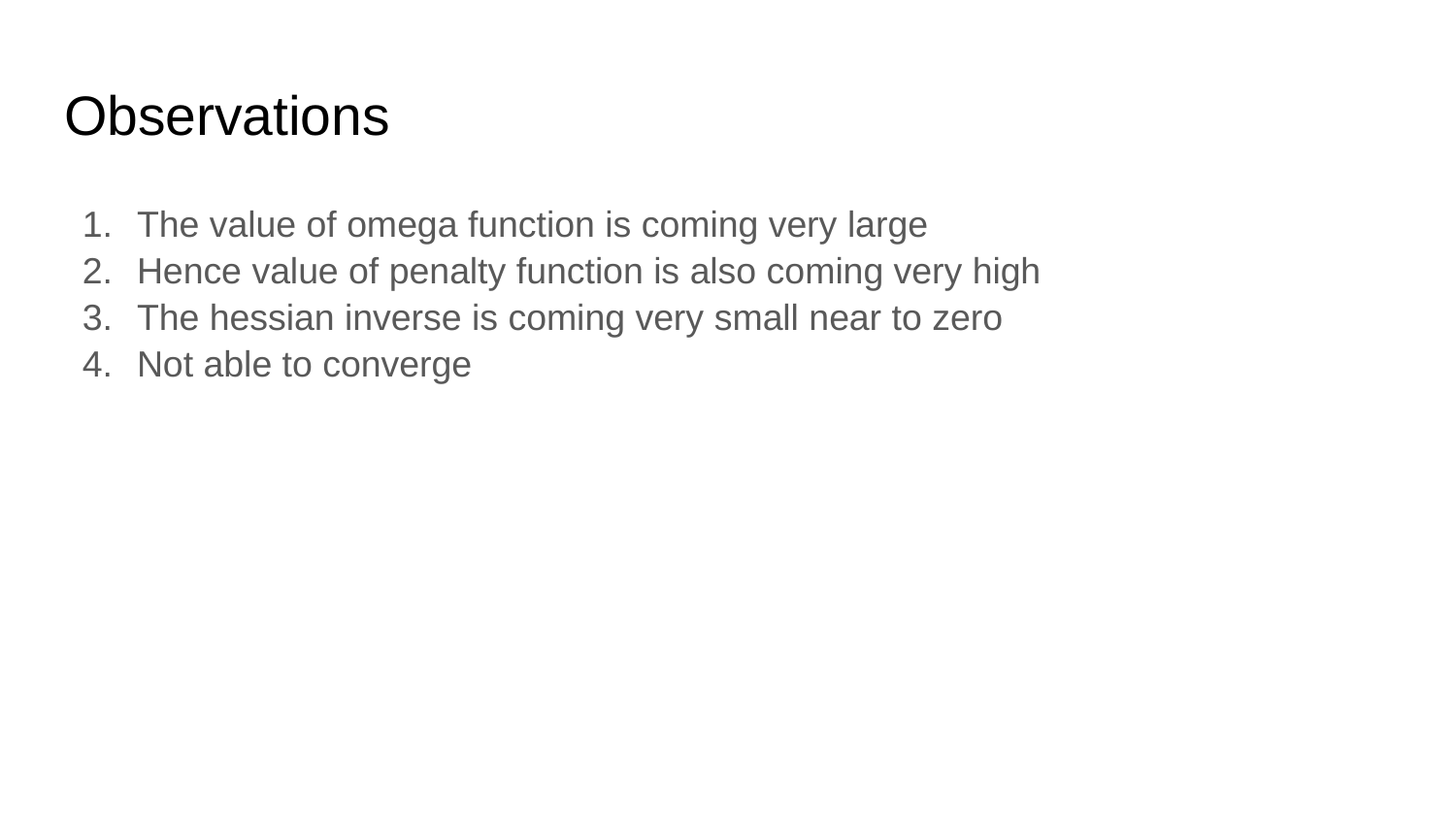

# Observations
The value of omega function is coming very large
Hence value of penalty function is also coming very high
The hessian inverse is coming very small near to zero
Not able to converge